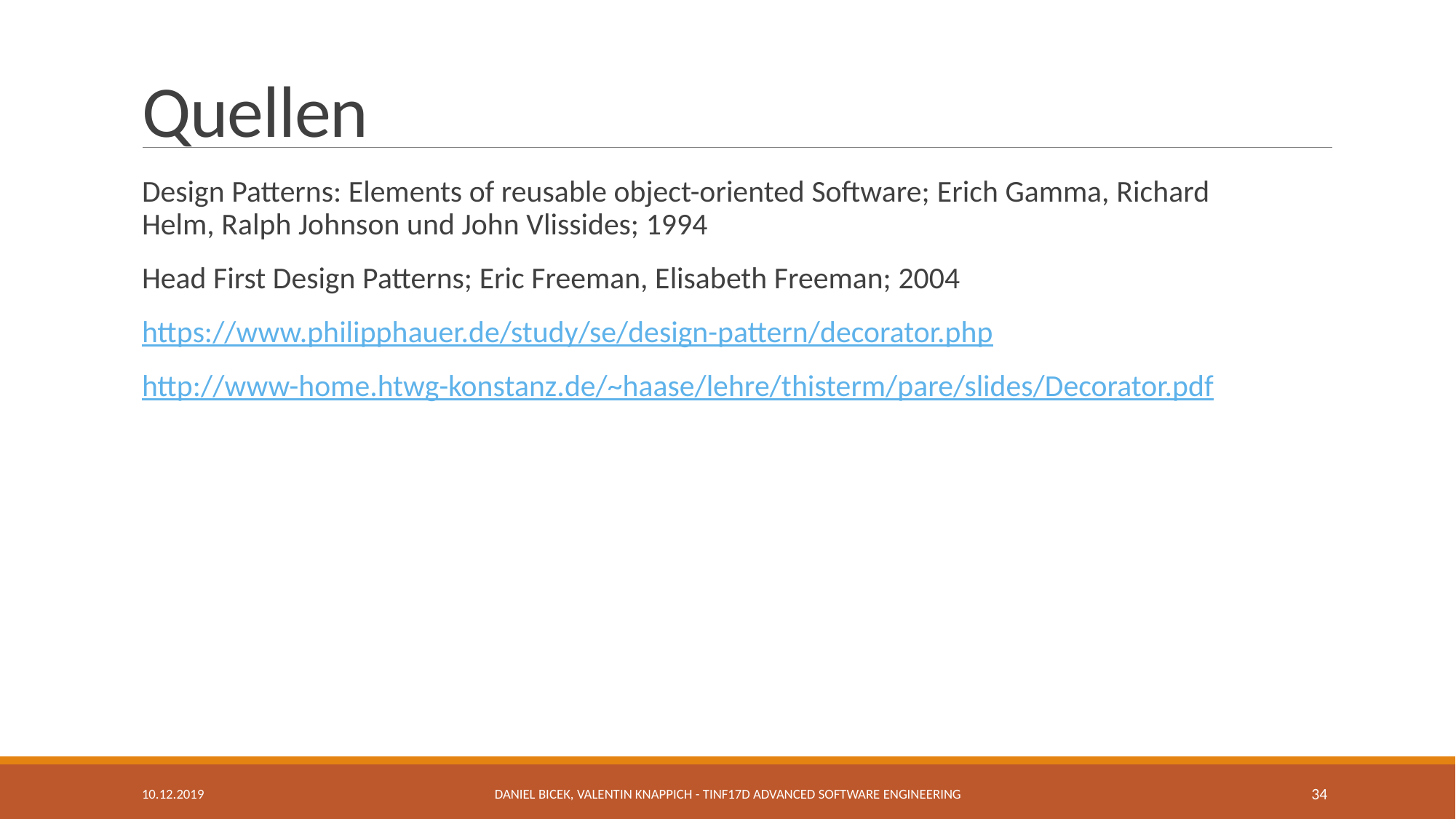

# Quellen
Design Patterns: Elements of reusable object-oriented Software; Erich Gamma, Richard Helm, Ralph Johnson und John Vlissides; 1994
Head First Design Patterns; Eric Freeman, Elisabeth Freeman; 2004
https://www.philipphauer.de/study/se/design-pattern/decorator.php
http://www-home.htwg-konstanz.de/~haase/lehre/thisterm/pare/slides/Decorator.pdf

10.12.2019
Daniel Bicek, Valentin Knappich - TINF17D Advanced Software Engineering
34